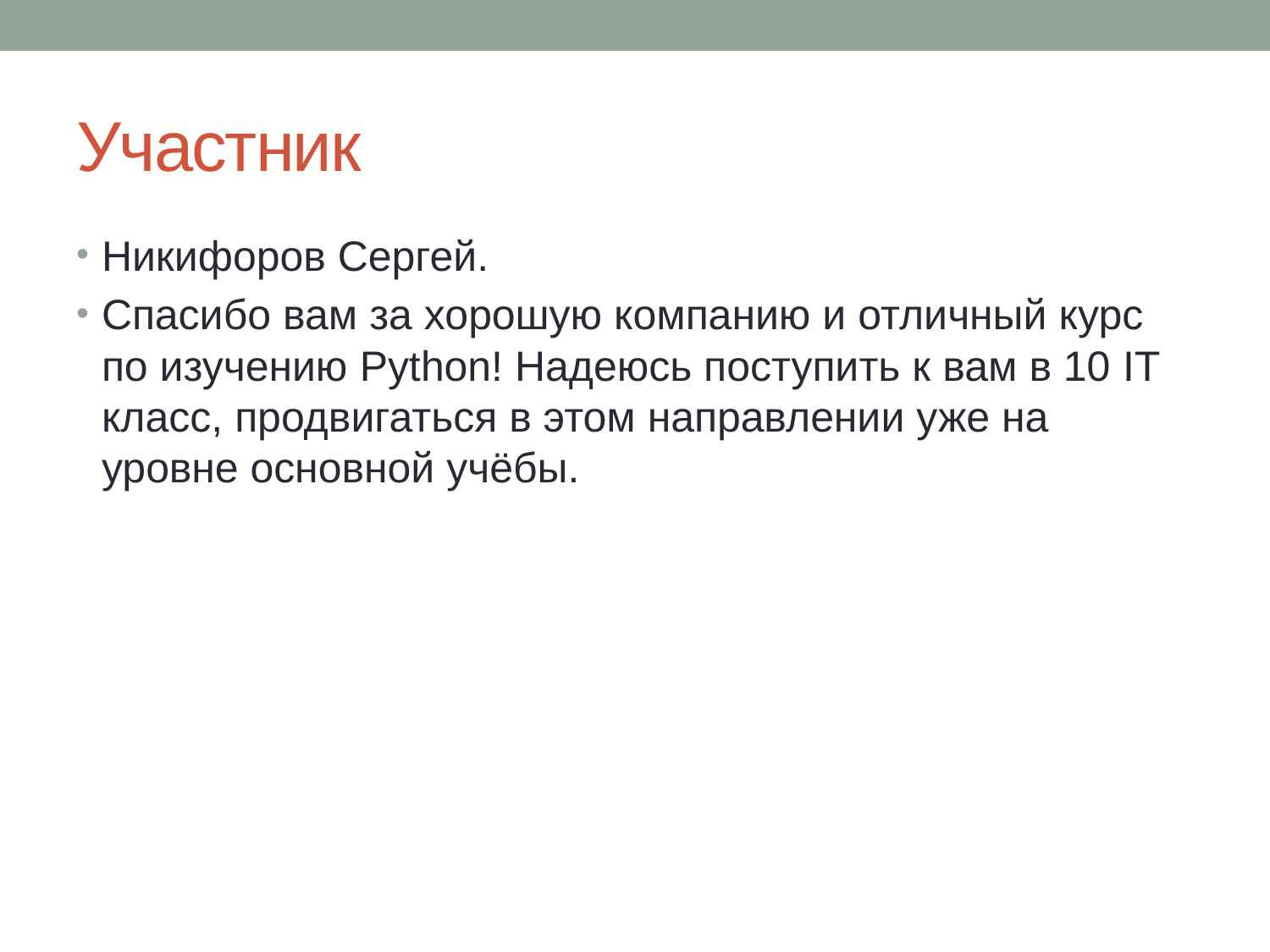

# Участник
Никифоров Сергей.
Спасибо вам за хорошую компанию и отличный курс по изучению Python! Надеюсь поступить к вам в 10 IT класс, продвигаться в этом направлении уже на уровне основной учёбы.